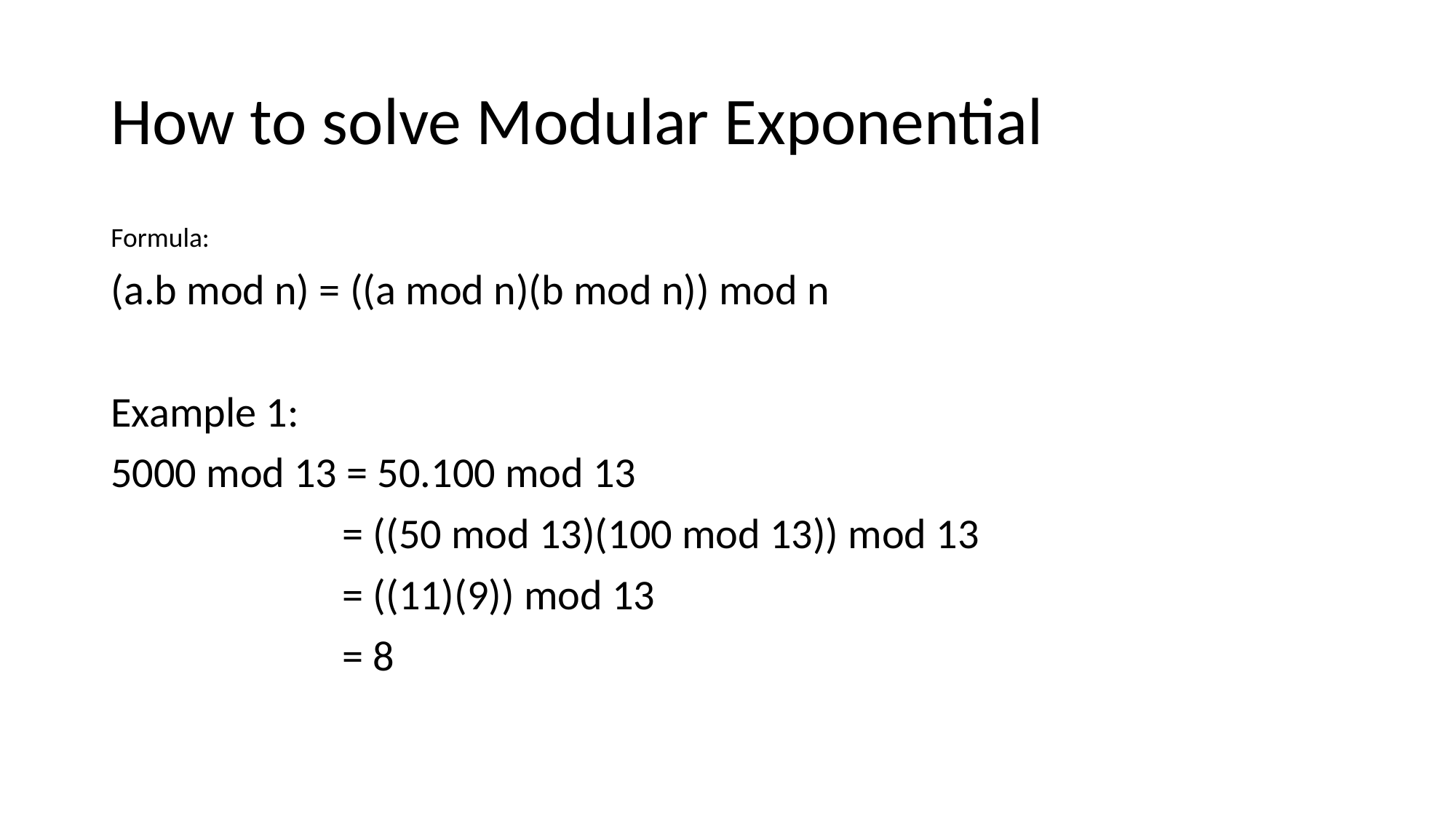

# How to solve Modular Exponential
Formula:
(a.b mod n) = ((a mod n)(b mod n)) mod n

Example 1:
5000 mod 13 = 50.100 mod 13
                        = ((50 mod 13)(100 mod 13)) mod 13
                        = ((11)(9)) mod 13
                        = 8